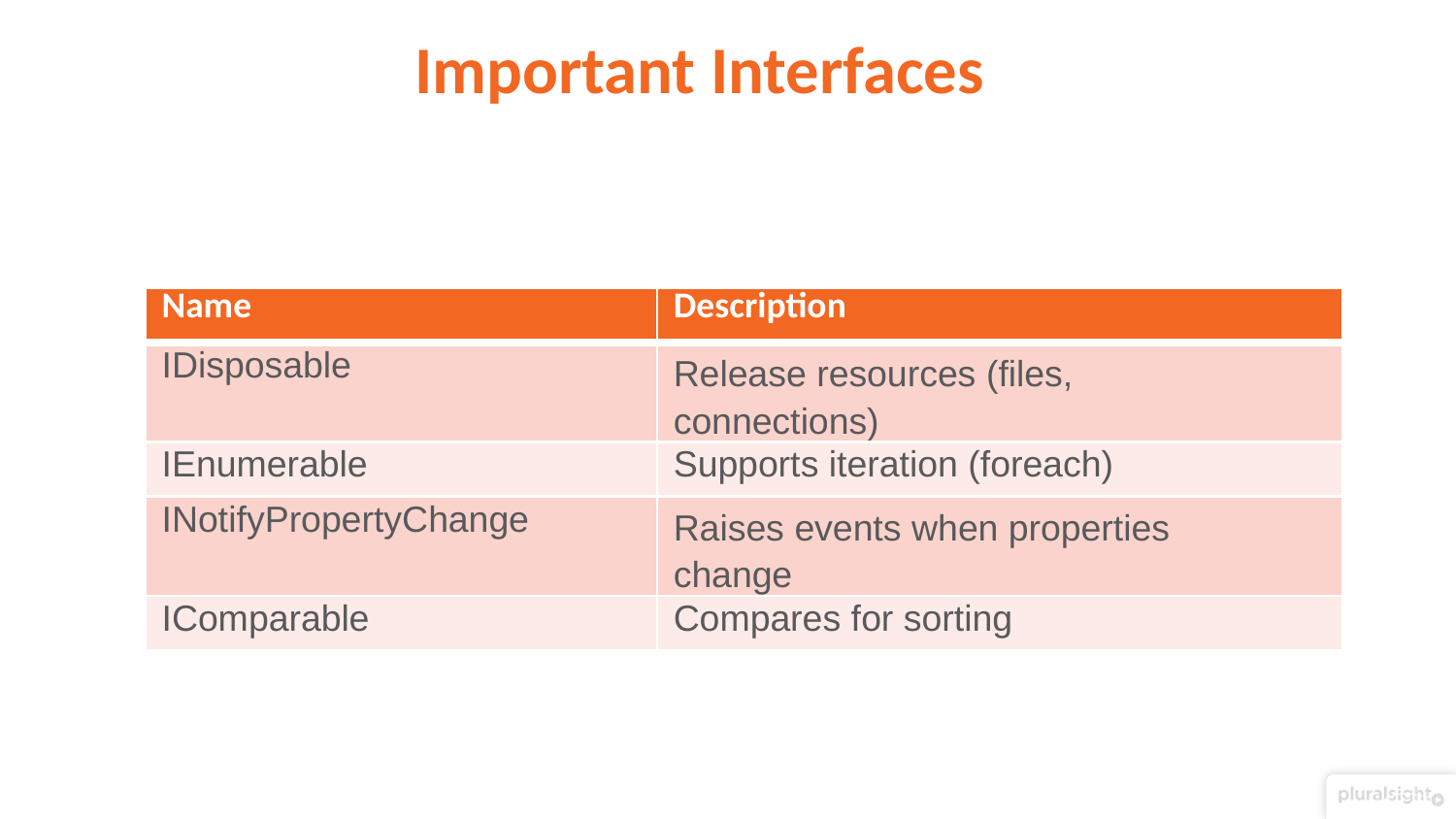

# Important Interfaces
| Name | Description |
| --- | --- |
| IDisposable | Release resources (files, connections) |
| IEnumerable | Supports iteration (foreach) |
| INotifyPropertyChange | Raises events when properties change |
| IComparable | Compares for sorting |